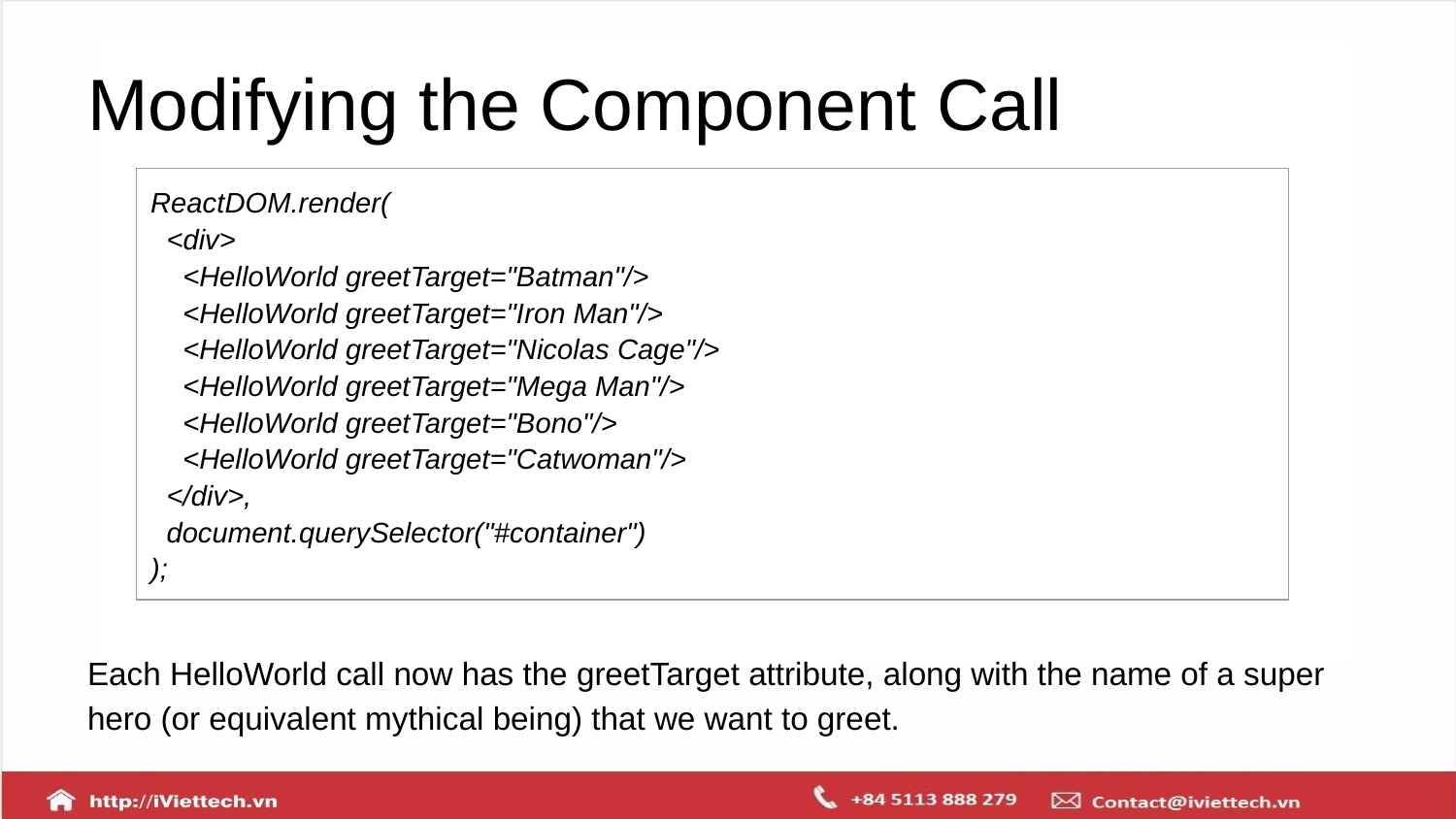

# Modifying the Component Call
| ReactDOM.render( <div> <HelloWorld greetTarget="Batman"/> <HelloWorld greetTarget="Iron Man"/> <HelloWorld greetTarget="Nicolas Cage"/> <HelloWorld greetTarget="Mega Man"/> <HelloWorld greetTarget="Bono"/> <HelloWorld greetTarget="Catwoman"/> </div>, document.querySelector("#container") ); |
| --- |
Each HelloWorld call now has the greetTarget attribute, along with the name of a super hero (or equivalent mythical being) that we want to greet.